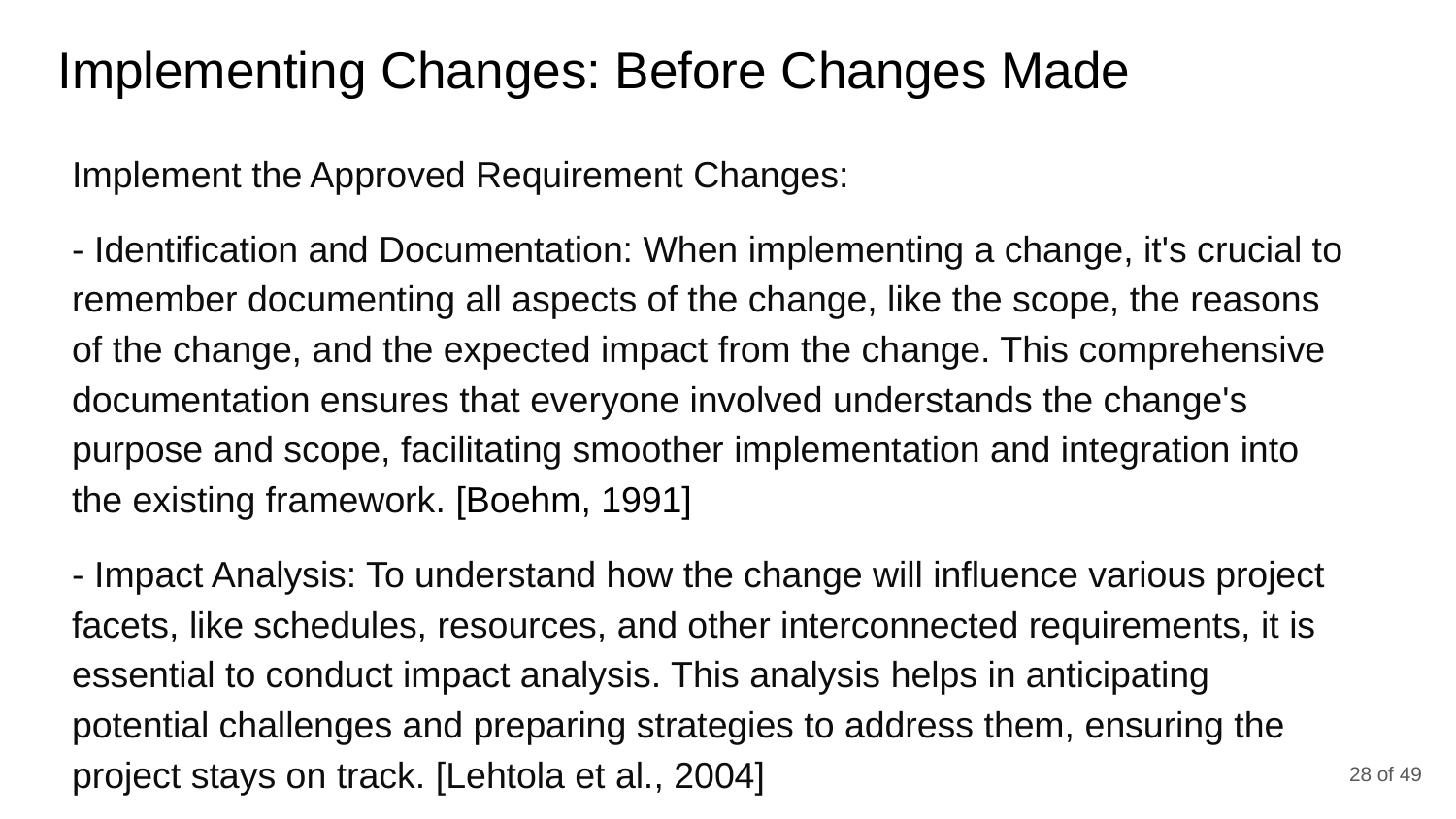

# Implementing Changes: Before Changes Made
Implement the Approved Requirement Changes:
- Identification and Documentation: When implementing a change, it's crucial to remember documenting all aspects of the change, like the scope, the reasons of the change, and the expected impact from the change. This comprehensive documentation ensures that everyone involved understands the change's purpose and scope, facilitating smoother implementation and integration into the existing framework. [Boehm, 1991]
- Impact Analysis: To understand how the change will influence various project facets, like schedules, resources, and other interconnected requirements, it is essential to conduct impact analysis. This analysis helps in anticipating potential challenges and preparing strategies to address them, ensuring the project stays on track. [Lehtola et al., 2004]

28 of 49